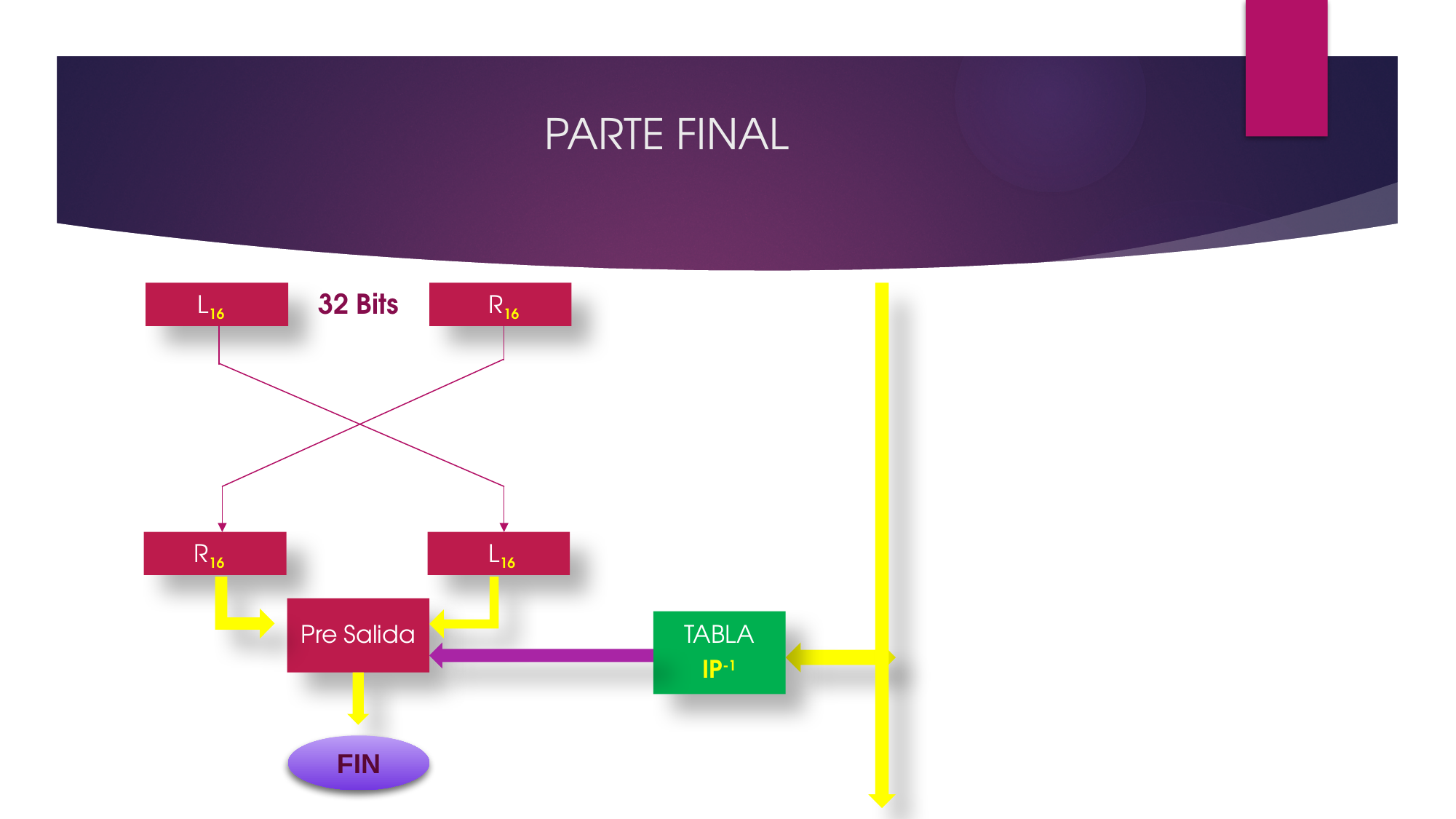

# PARTE FINAL
L16
 R16

32 Bits
R16
 L16

Pre Salida
TABLA
IP-1

FIN